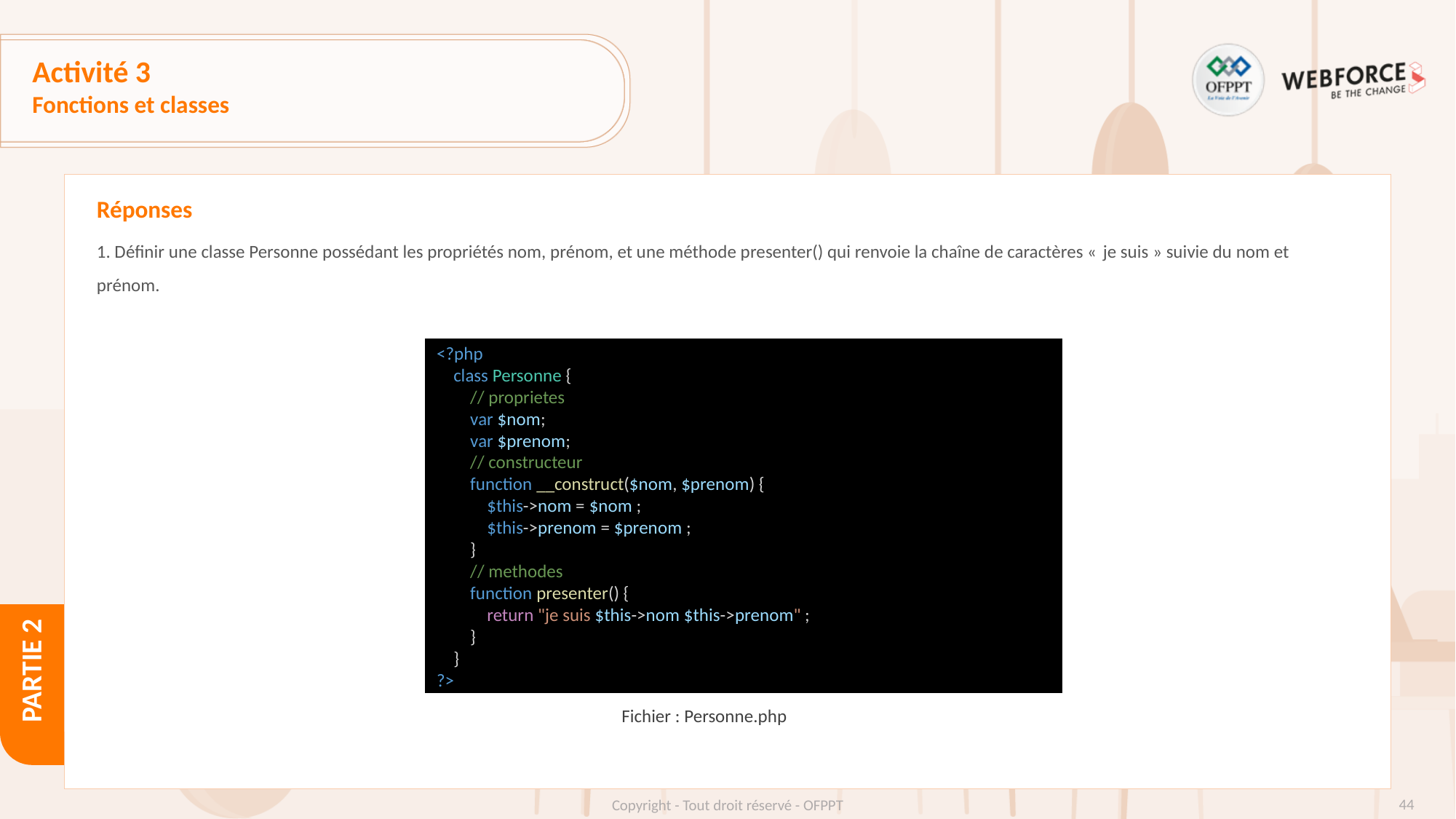

# Activité 3
Fonctions et classes
Réponses
1. Définir une classe Personne possédant les propriétés nom, prénom, et une méthode presenter() qui renvoie la chaîne de caractères « je suis » suivie du nom et
prénom.

<?php
    class Personne {
        // proprietes
        var $nom;
        var $prenom;
        // constructeur
        function __construct($nom, $prenom) {
            $this->nom = $nom ;
            $this->prenom = $prenom ;
        }
        // methodes
        function presenter() {
            return "je suis $this->nom $this->prenom" ;
        }
    }
?>
Fichier : Personne.php